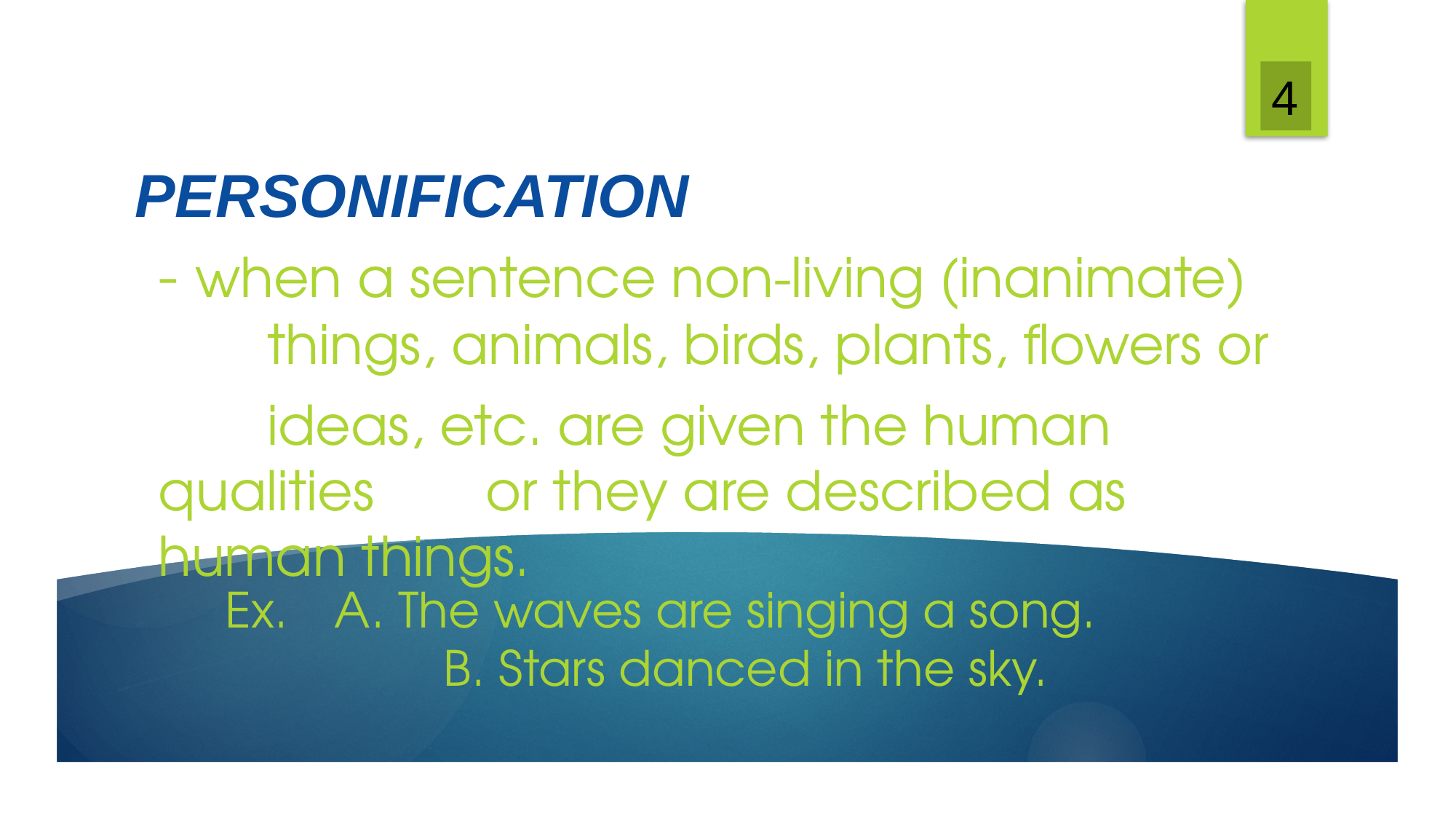

4
# PERSONIFICATION
- when a sentence non-living (inanimate) 	things, animals, birds, plants, flowers or
	ideas, etc. are given the human qualities 	or they are described as human things.

Ex.	A. The waves are singing a song.
		B. Stars danced in the sky.